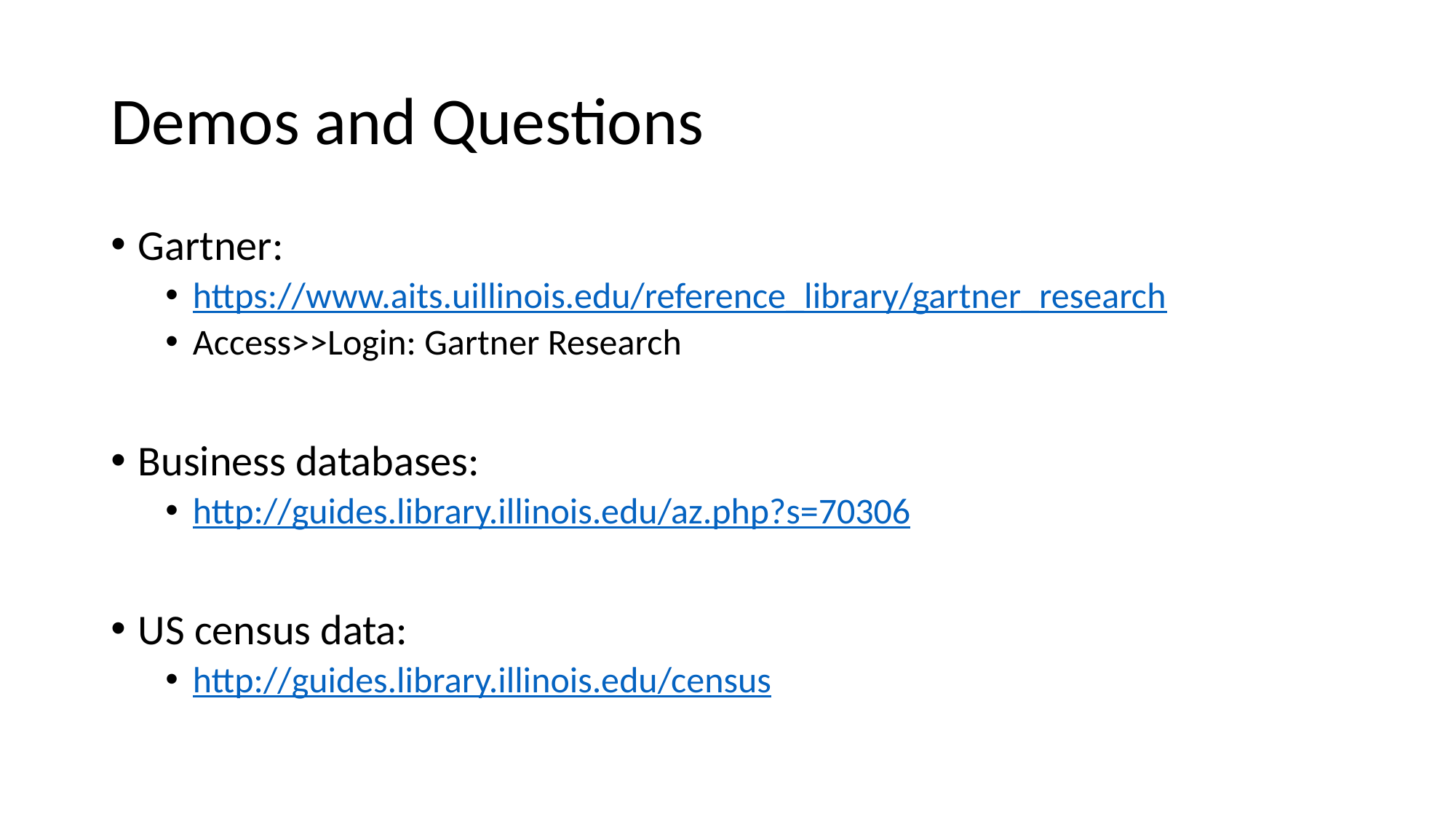

# Demos and Questions
Gartner:
https://www.aits.uillinois.edu/reference_library/gartner_research
Access>>Login: Gartner Research

Business databases:
http://guides.library.illinois.edu/az.php?s=70306

US census data:
http://guides.library.illinois.edu/census